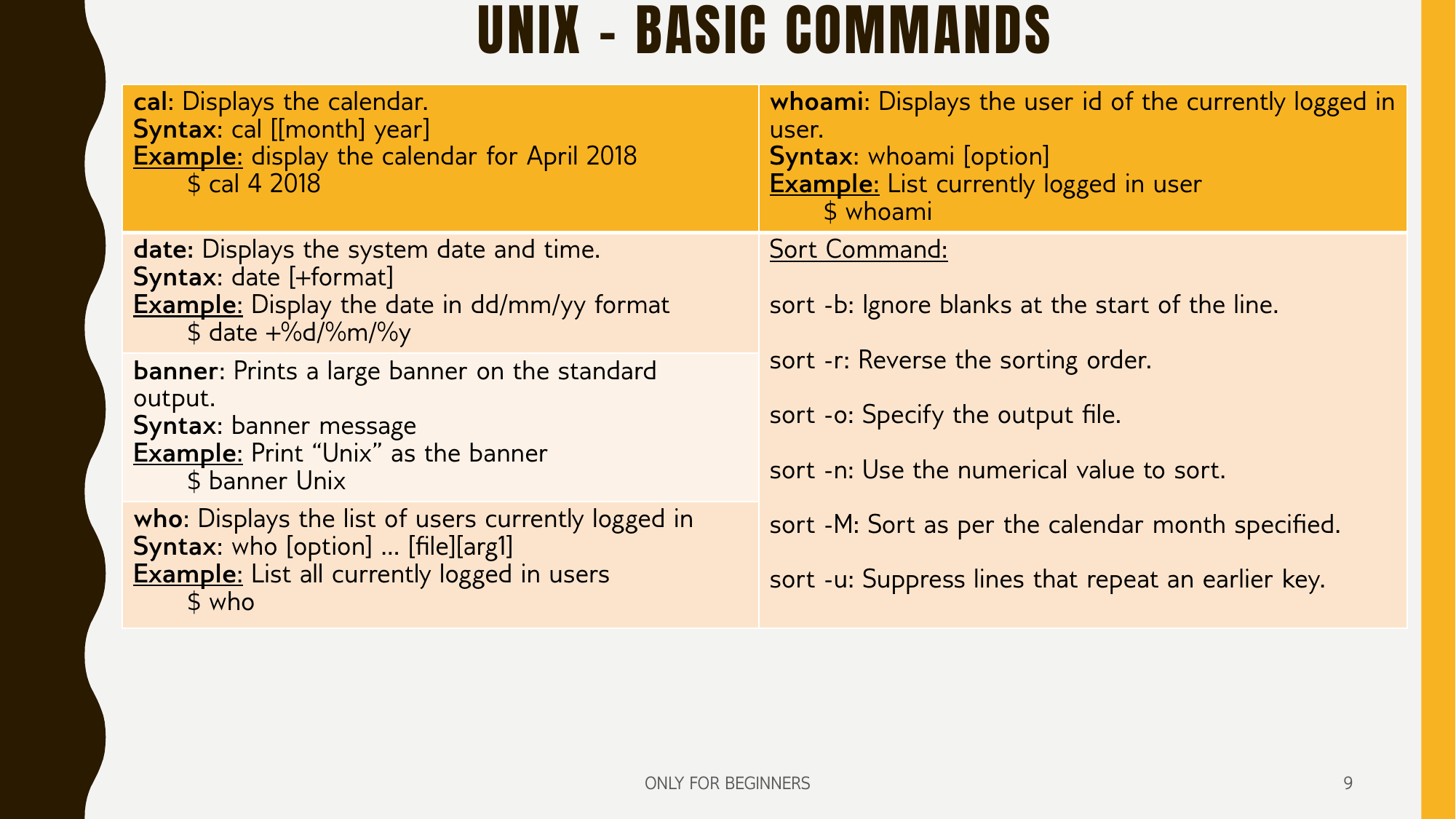

# UNIX – BASIC COMMANDS
| cal: Displays the calendar. Syntax: cal [[month] year] Example: display the calendar for April 2018 $ cal 4 2018 | whoami: Displays the user id of the currently logged in user. Syntax: whoami [option] Example: List currently logged in user $ whoami |
| --- | --- |
| date: Displays the system date and time. Syntax: date [+format] Example: Display the date in dd/mm/yy format $ date +%d/%m/%y | Sort Command: sort -b: Ignore blanks at the start of the line. sort -r: Reverse the sorting order. sort -o: Specify the output file. sort -n: Use the numerical value to sort. sort -M: Sort as per the calendar month specified. sort -u: Suppress lines that repeat an earlier key. |
| banner: Prints a large banner on the standard output. Syntax: banner message Example: Print “Unix” as the banner $ banner Unix |  |
| who: Displays the list of users currently logged in Syntax: who [option] … [file][arg1] Example: List all currently logged in users $ who |  |
ONLY FOR BEGINNERS
9